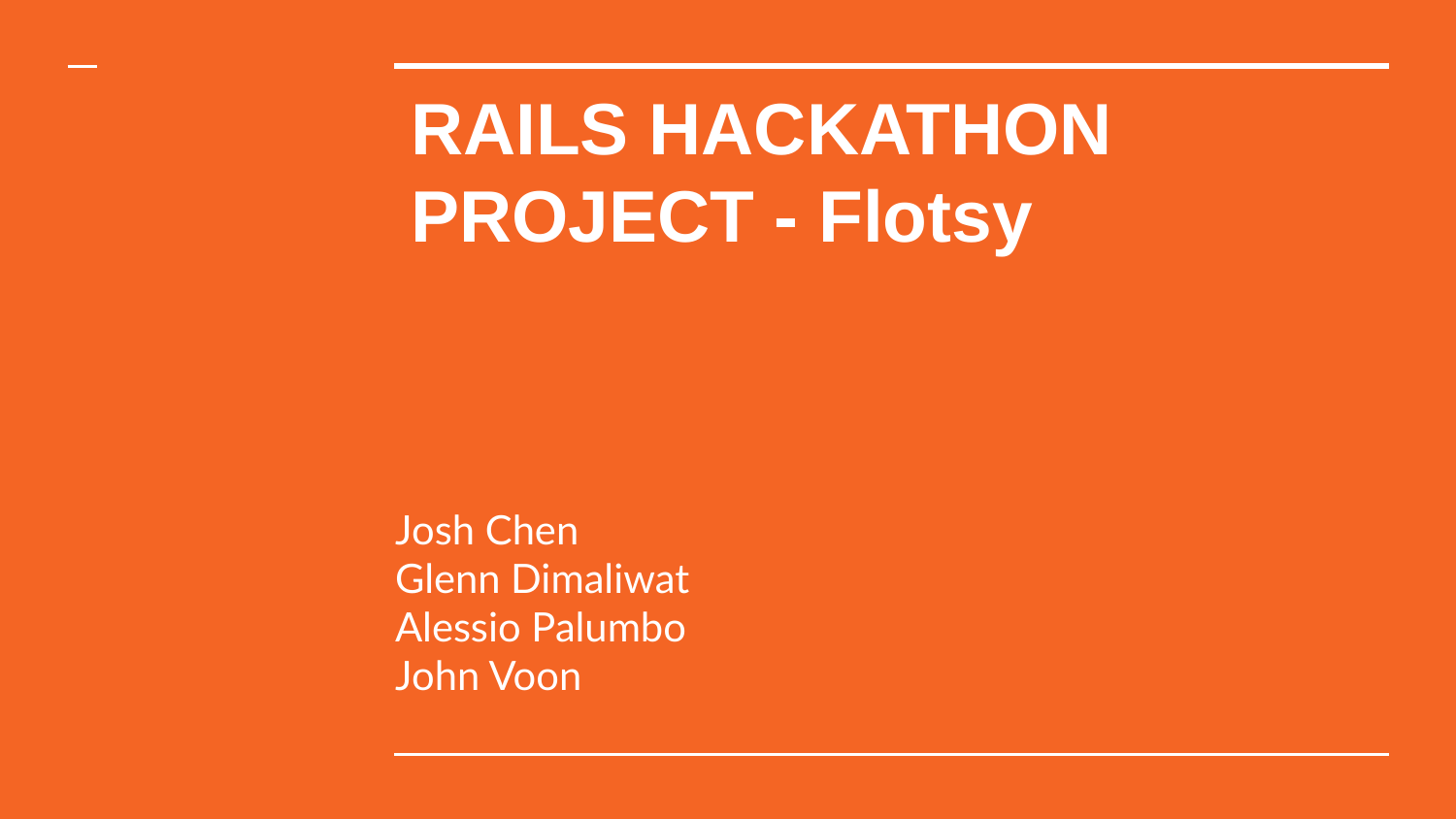

# RAILS HACKATHON PROJECT - Flotsy
Josh Chen
Glenn Dimaliwat
Alessio Palumbo
John Voon